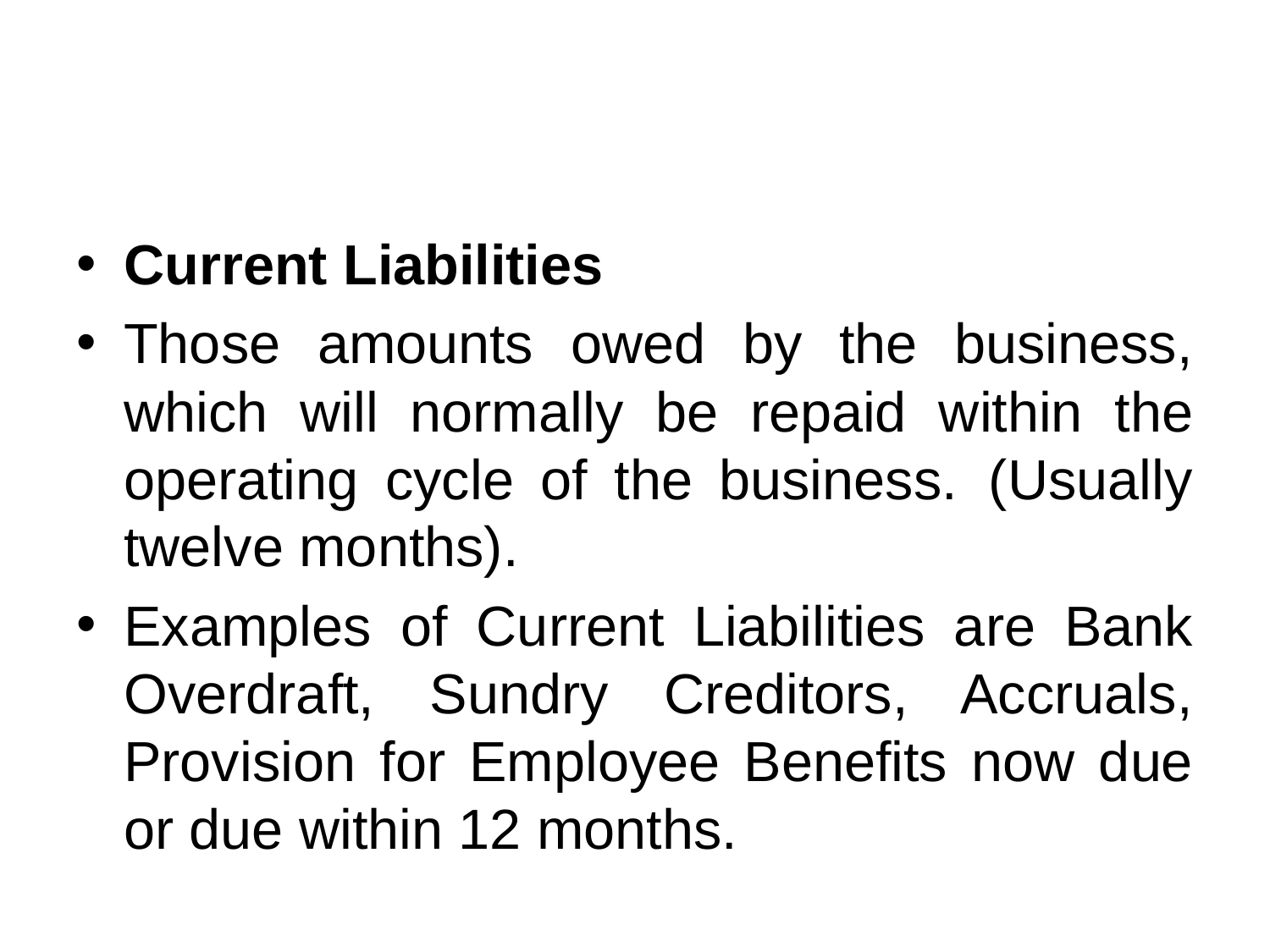

#
Current Liabilities
Those amounts owed by the business, which will normally be repaid within the operating cycle of the business.  (Usually twelve months).
Examples of Current Liabilities are Bank Overdraft, Sundry Creditors, Accruals, Provision for Employee Benefits now due or due within 12 months.